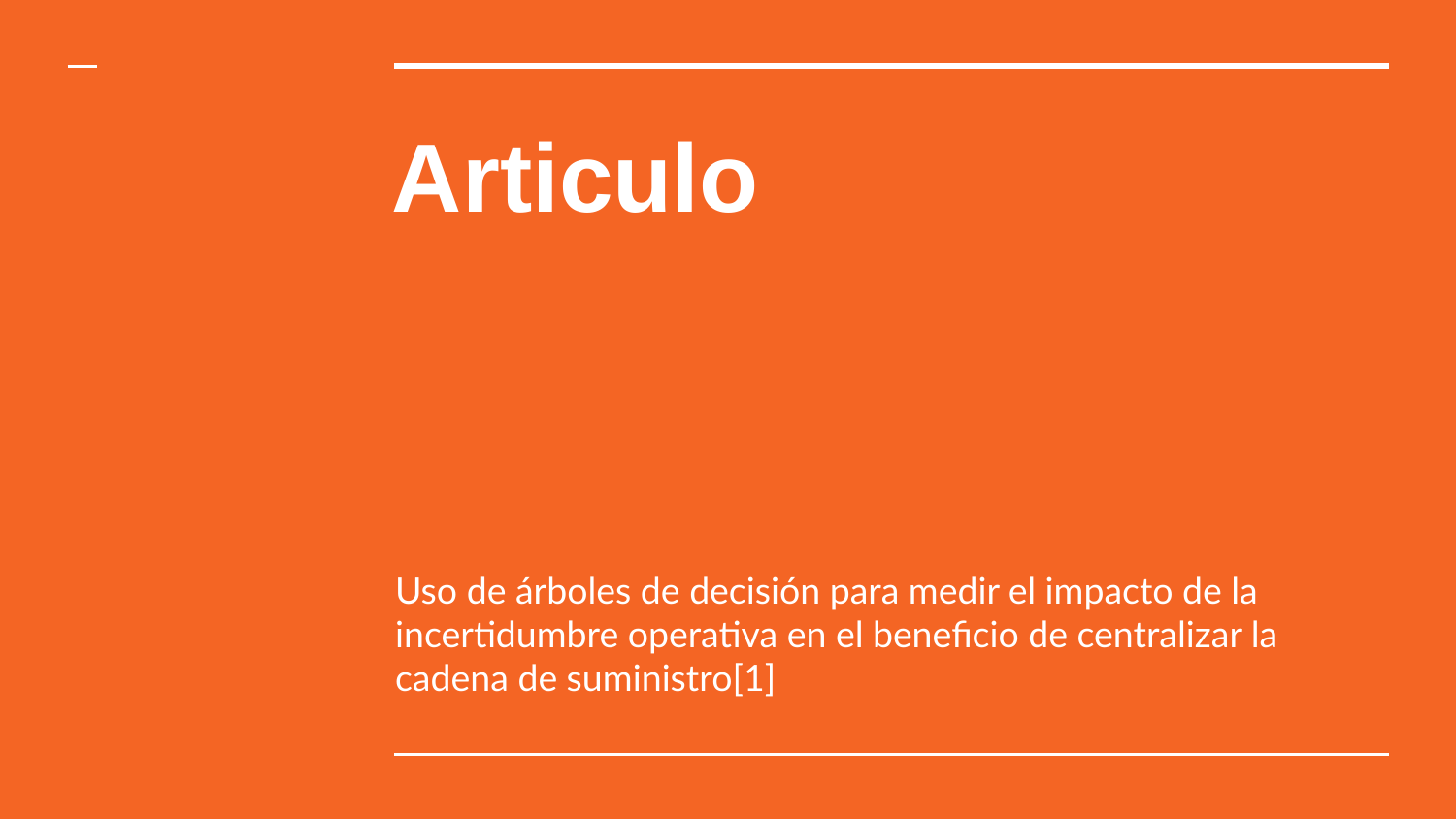

# Articulo
Uso de árboles de decisión para medir el impacto de la incertidumbre operativa en el beneficio de centralizar la cadena de suministro[1]